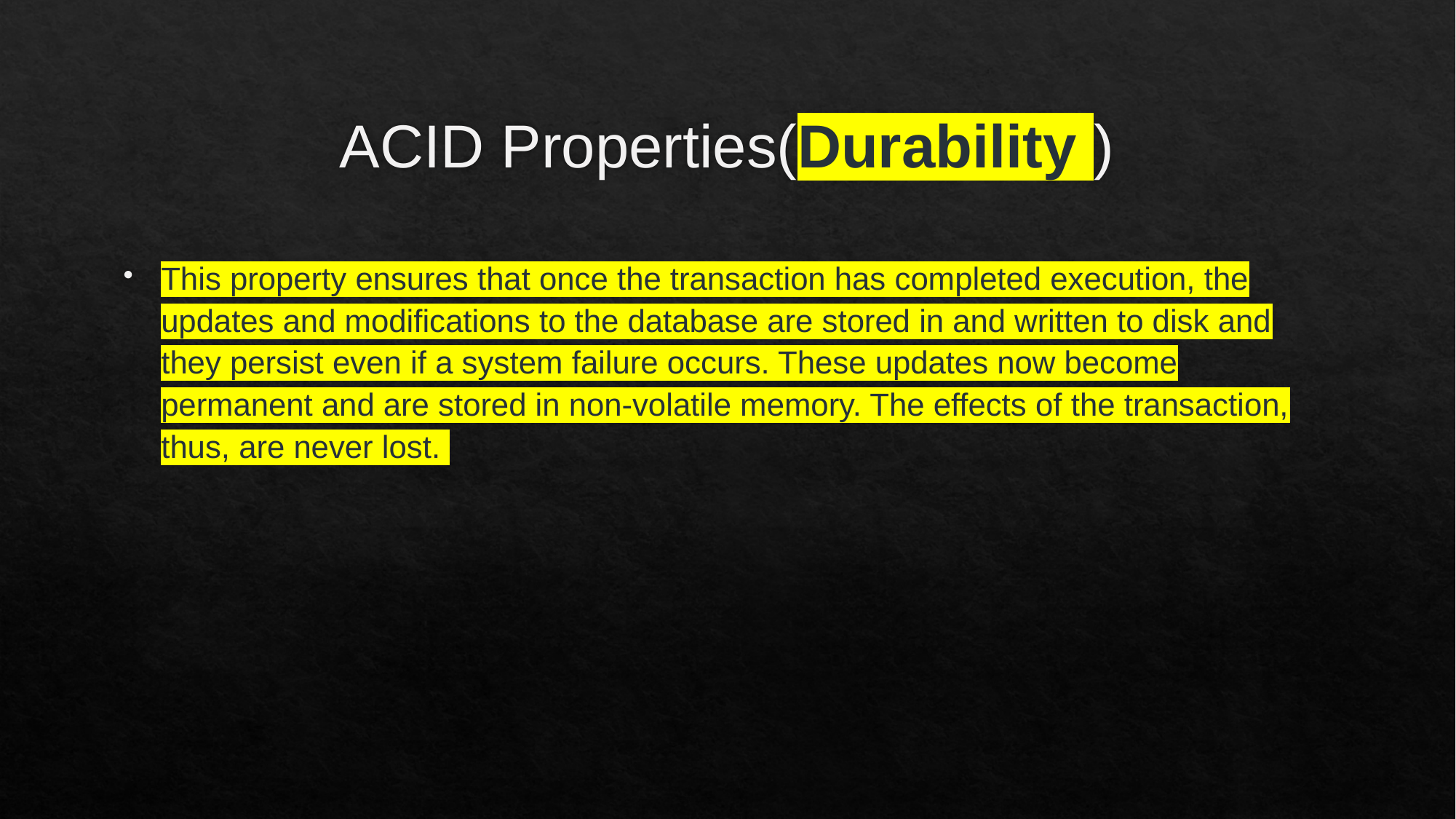

# ACID Properties(Durability )
This property ensures that once the transaction has completed execution, the updates and modifications to the database are stored in and written to disk and they persist even if a system failure occurs. These updates now become permanent and are stored in non-volatile memory. The effects of the transaction, thus, are never lost.